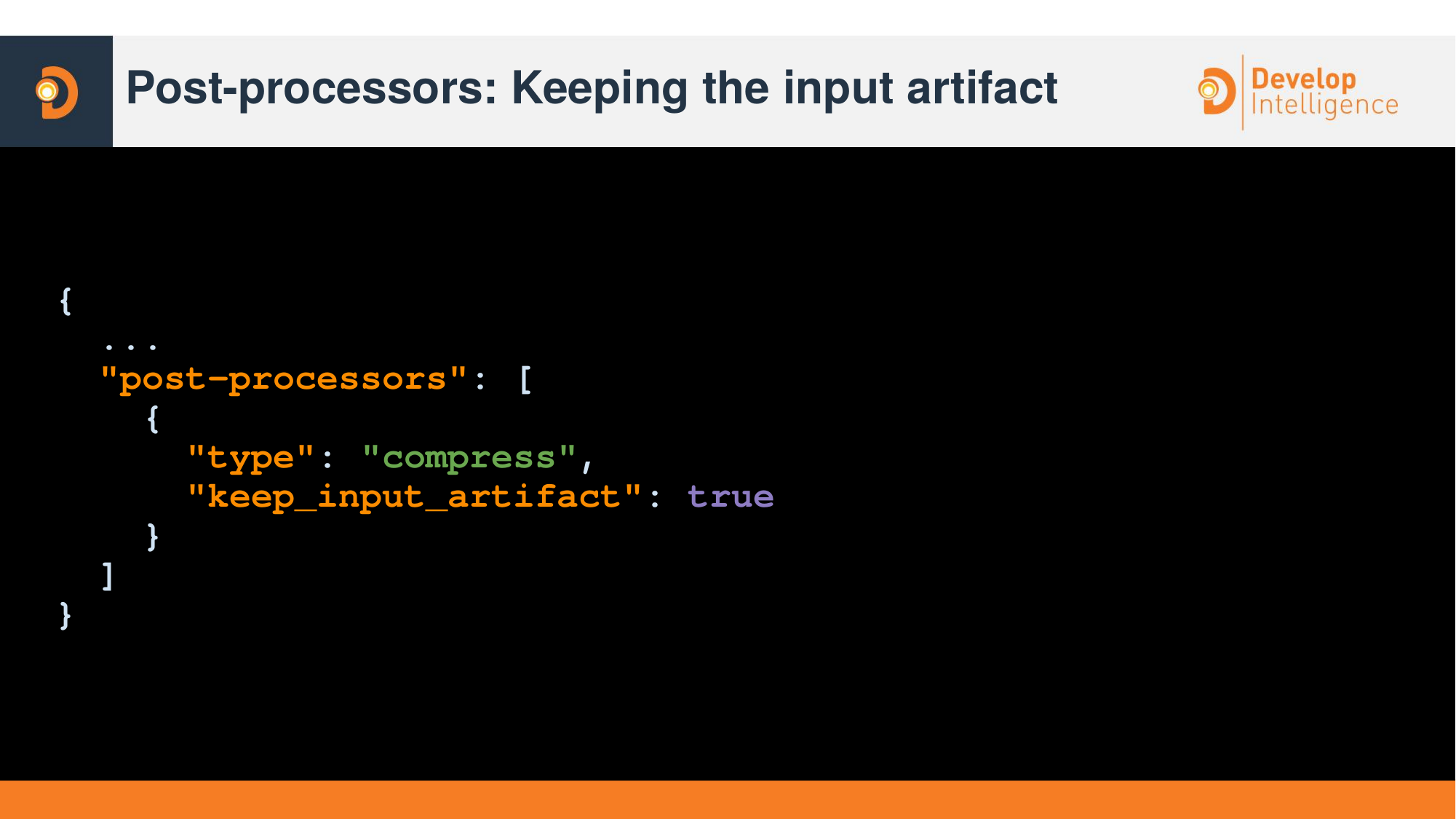

# Post-processors: Keeping the input artifact

{
  ...
  "post-processors": [
    {
      "type": "compress",
      "keep_input_artifact": true
    }
  ]
}

44